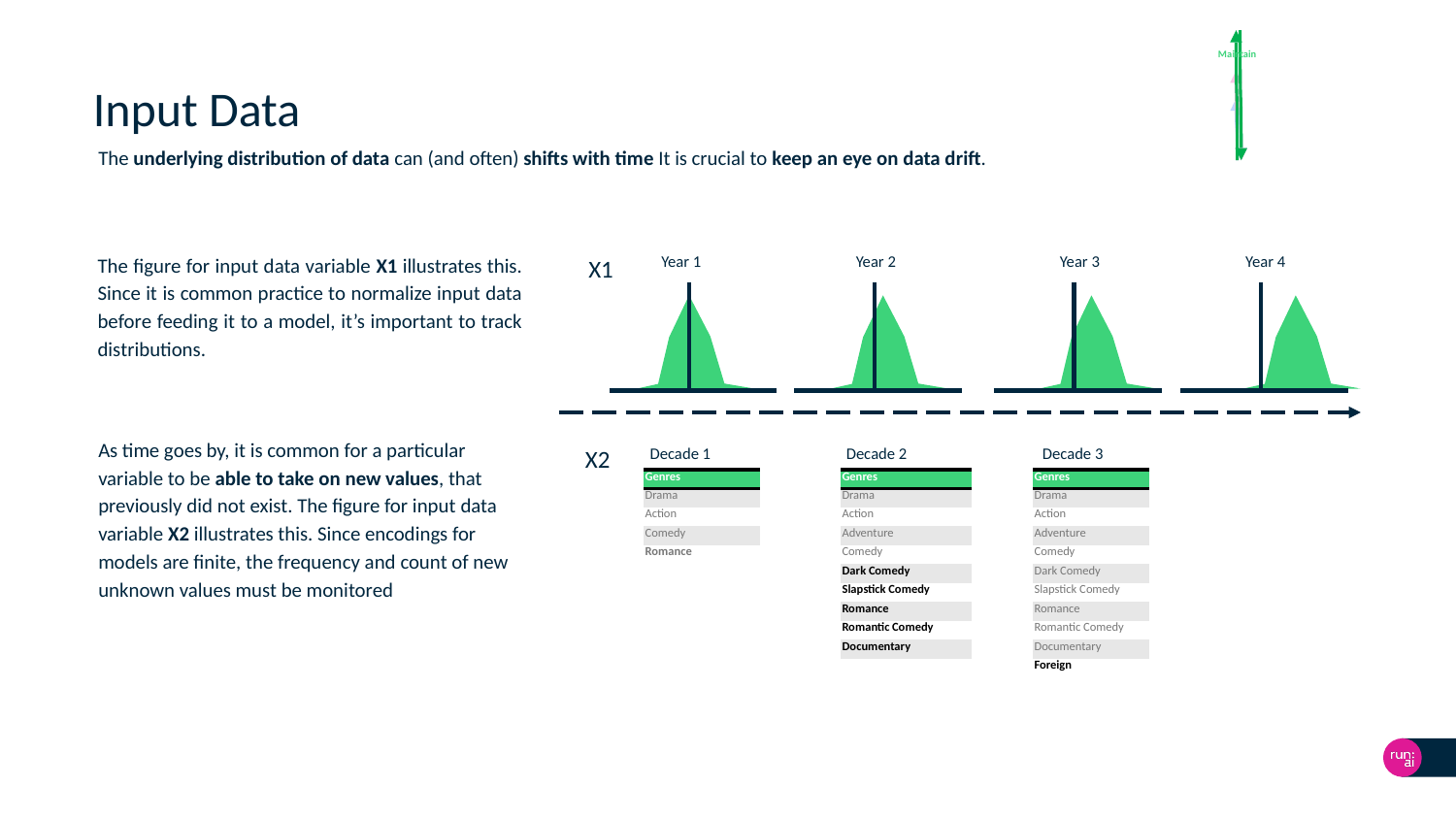

Maintain
# Input Data
The underlying distribution of data can (and often) shifts with time It is crucial to keep an eye on data drift.
Year 1
Year 2
Year 3
Year 4
The figure for input data variable X1 illustrates this. Since it is common practice to normalize input data before feeding it to a model, it’s important to track distributions.
X1

As time goes by, it is common for a particular variable to be able to take on new values, that previously did not exist. The figure for input data variable X2 illustrates this. Since encodings for models are finite, the frequency and count of new unknown values must be monitored
X2
Decade 1
Decade 2
Decade 3
| Genres |
| --- |
| Drama |
| Action |
| Adventure |
| Comedy |
| Dark Comedy |
| Slapstick Comedy |
| Romance |
| Romantic Comedy |
| Documentary |
| Genres |
| --- |
| Drama |
| Action |
| Comedy |
| Romance |
| Genres |
| --- |
| Drama |
| Action |
| Adventure |
| Comedy |
| Dark Comedy |
| Slapstick Comedy |
| Romance |
| Romantic Comedy |
| Documentary |
| Foreign |